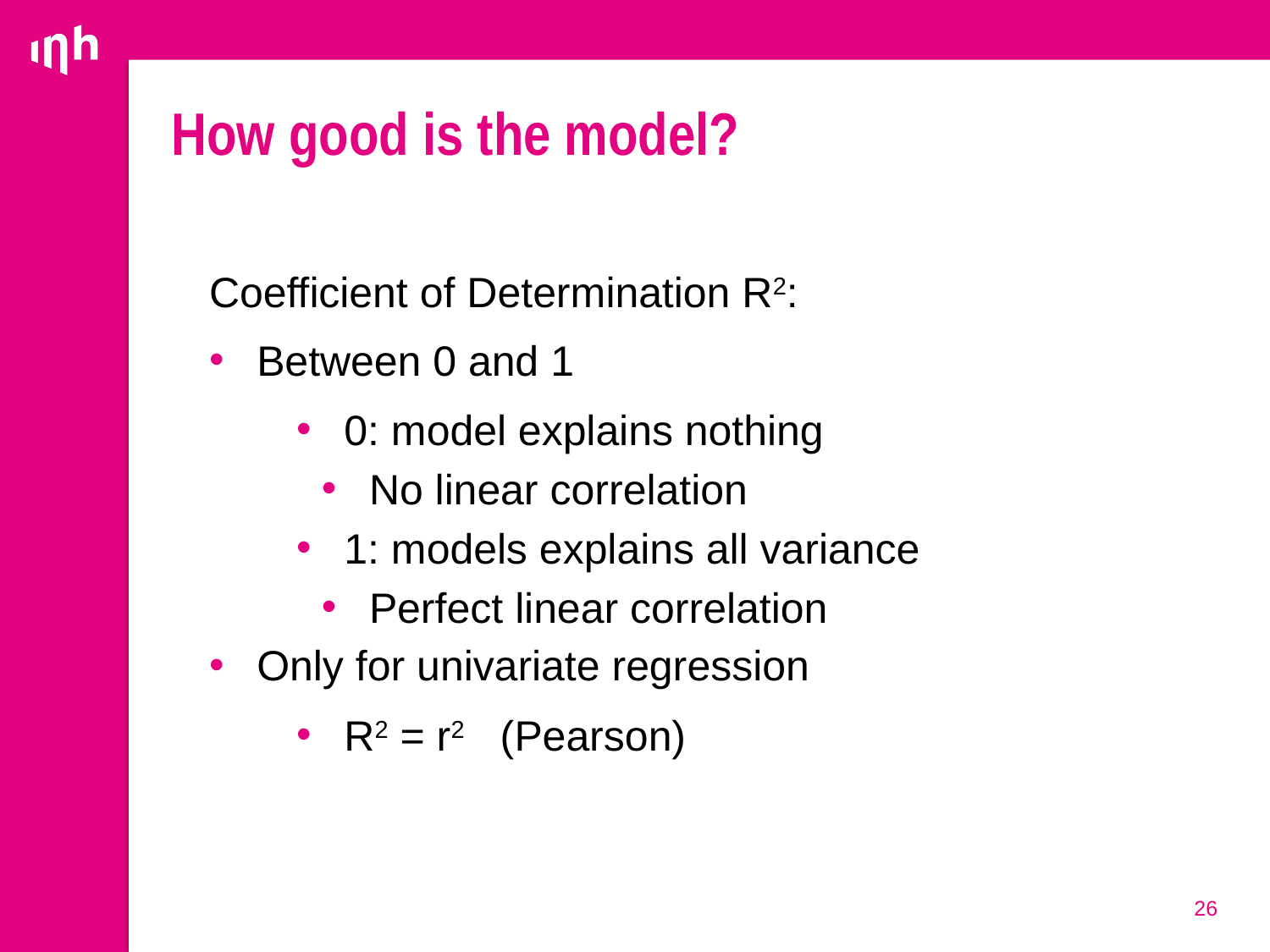

# How good is the model?
Coefficient of Determination R2:
Between 0 and 1
0: model explains nothing
No linear correlation
1: models explains all variance
Perfect linear correlation
Only for univariate regression
R2 = r2   (Pearson)

26